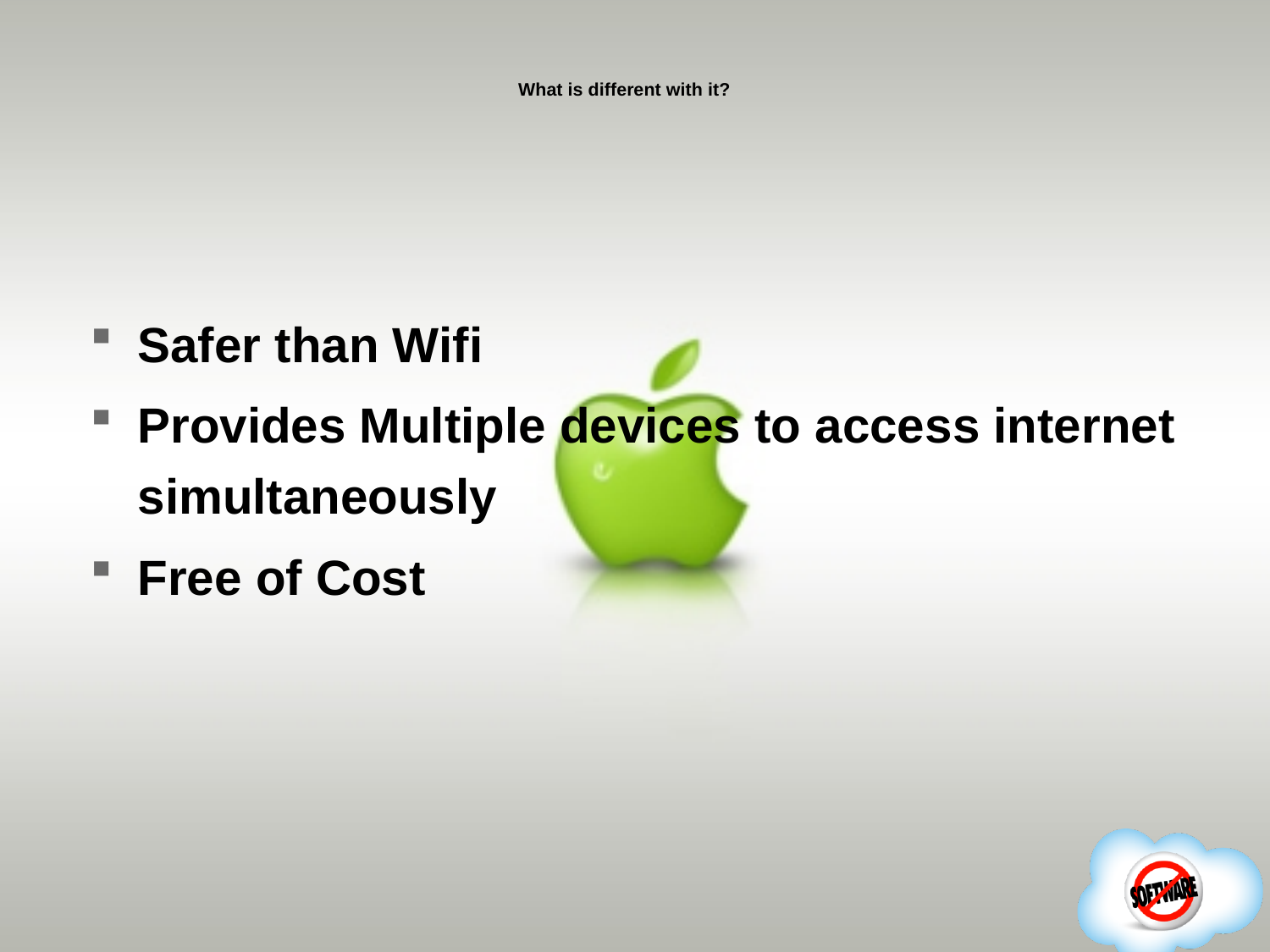

# What is different with it?

Safer than Wifi
Provides Multiple devices to access internet simultaneously
Free of Cost